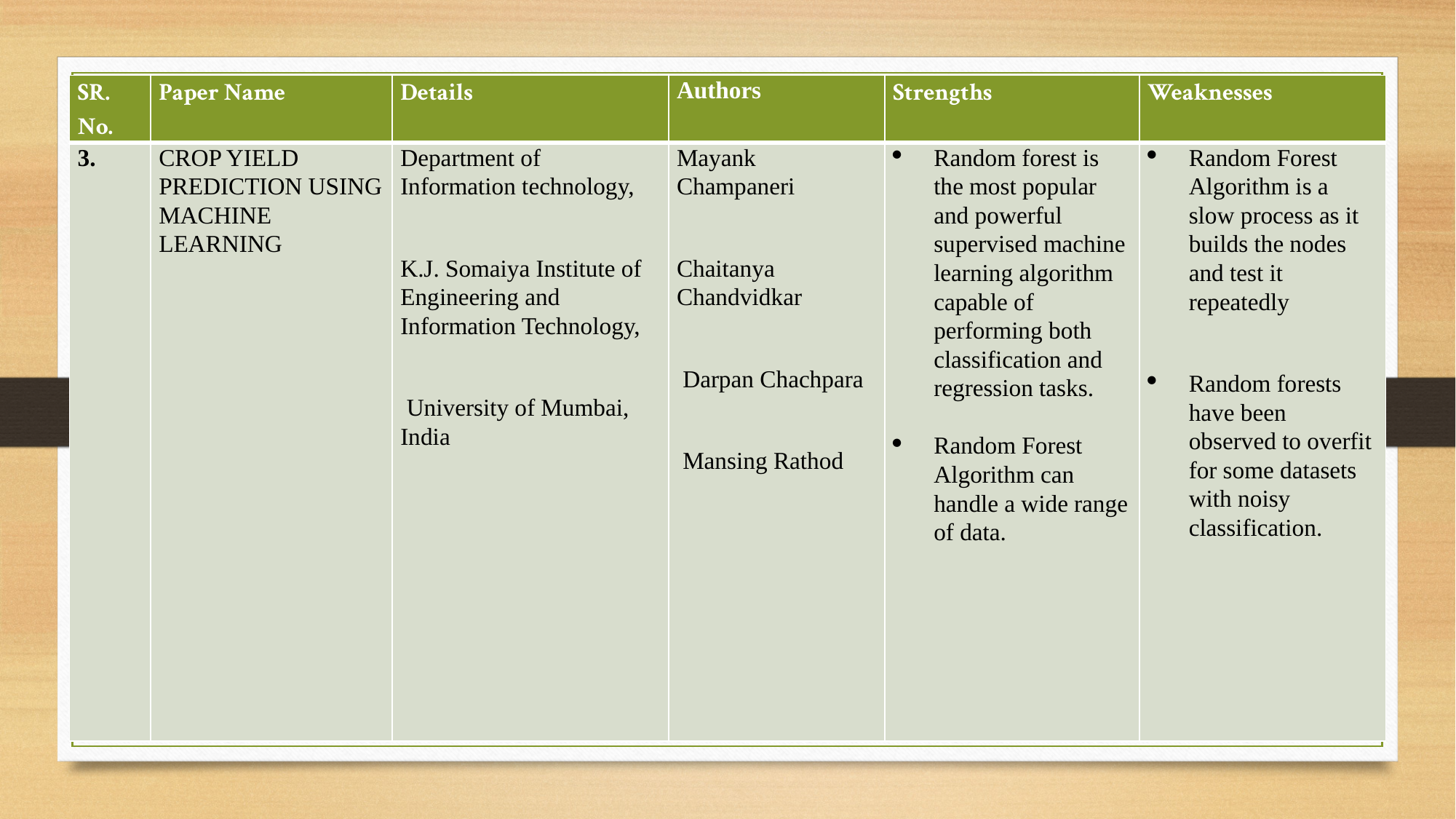

| SR. No. | Paper Name | Details | Authors | Strengths | Weaknesses |
| --- | --- | --- | --- | --- | --- |
| 3. | CROP YIELD PREDICTION USING MACHINE LEARNING | Department of Information technology,   K.J. Somaiya Institute of Engineering and Information Technology,   University of Mumbai, India | Mayank Champaneri   Chaitanya Chandvidkar   Darpan Chachpara   Mansing Rathod | Random forest is the most popular and powerful supervised machine learning algorithm capable of performing both classification and regression tasks.   Random Forest Algorithm can handle a wide range of data. | Random Forest Algorithm is a slow process as it builds the nodes and test it repeatedly   Random forests have been observed to overfit for some datasets with noisy classification. |
#

9